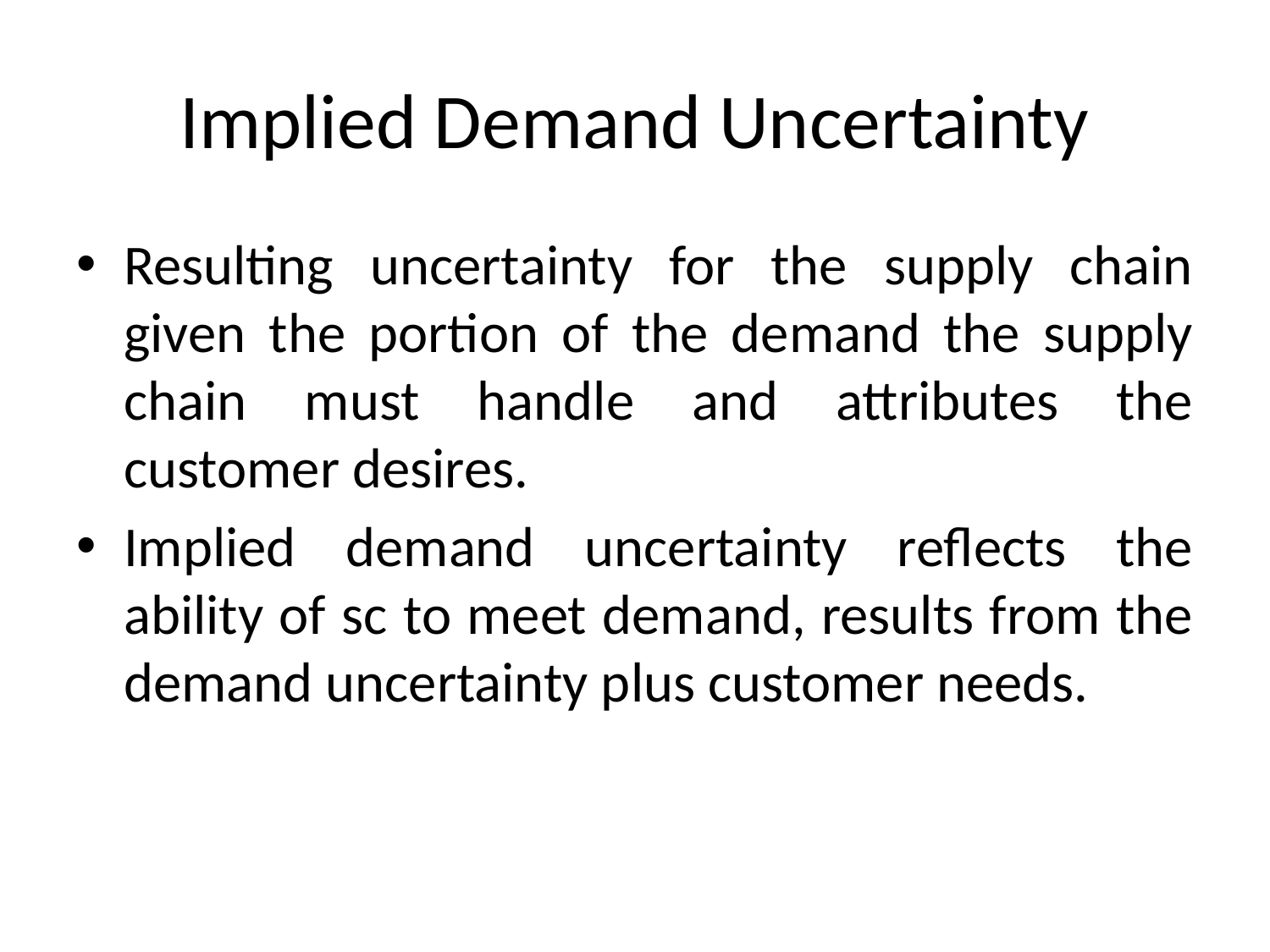

# Implied Demand Uncertainty
Resulting uncertainty for the supply chain given the portion of the demand the supply chain must handle and attributes the customer desires.
Implied demand uncertainty reflects the ability of sc to meet demand, results from the demand uncertainty plus customer needs.